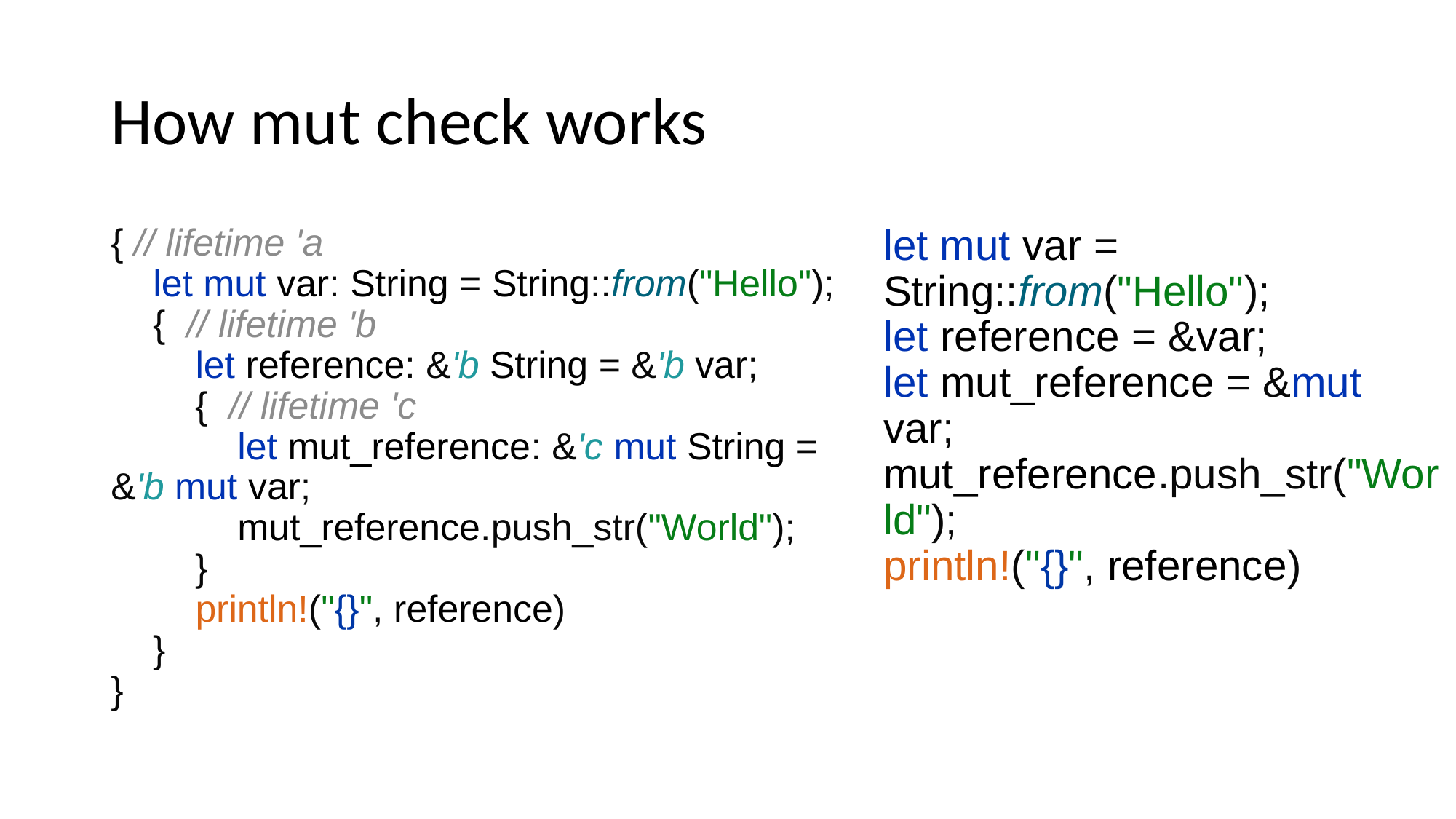

# How mut check works
{ // lifetime 'a
    let mut var: String = String::from("Hello");
    {  // lifetime 'b
        let reference: &'b String = &'b var;
        {  // lifetime 'c
            let mut_reference: &'c mut String = &'b mut var;
            mut_reference.push_str("World");
        }
        println!("{}", reference)
    }
}

let mut var = String::from("Hello");
let reference = &var;
let mut_reference = &mut var;
mut_reference.push_str("World");
println!("{}", reference)